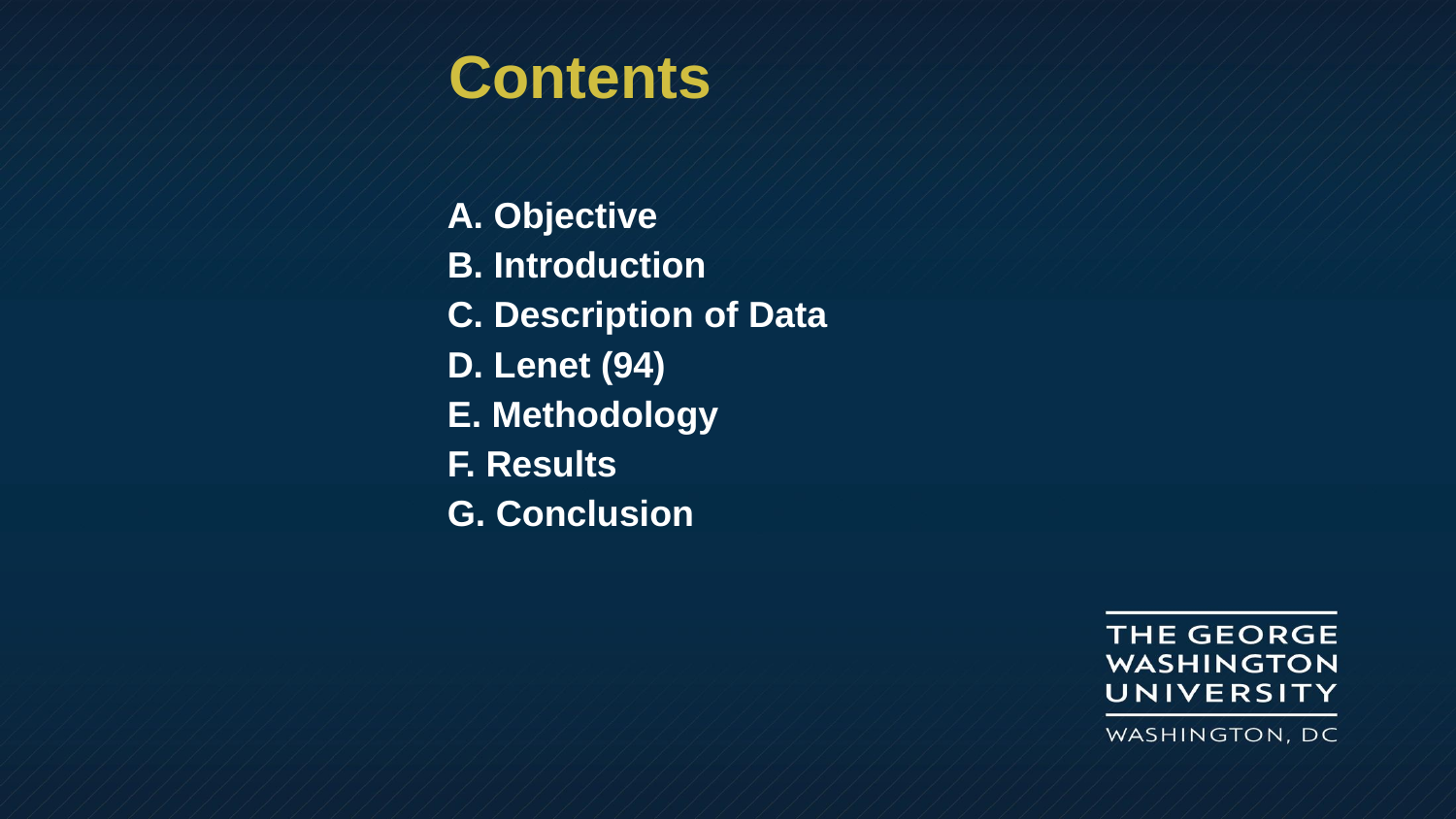

Contents
A. Objective
B. Introduction
C. Description of Data
D. Lenet (94)
E. Methodology
F. Results
G. Conclusion